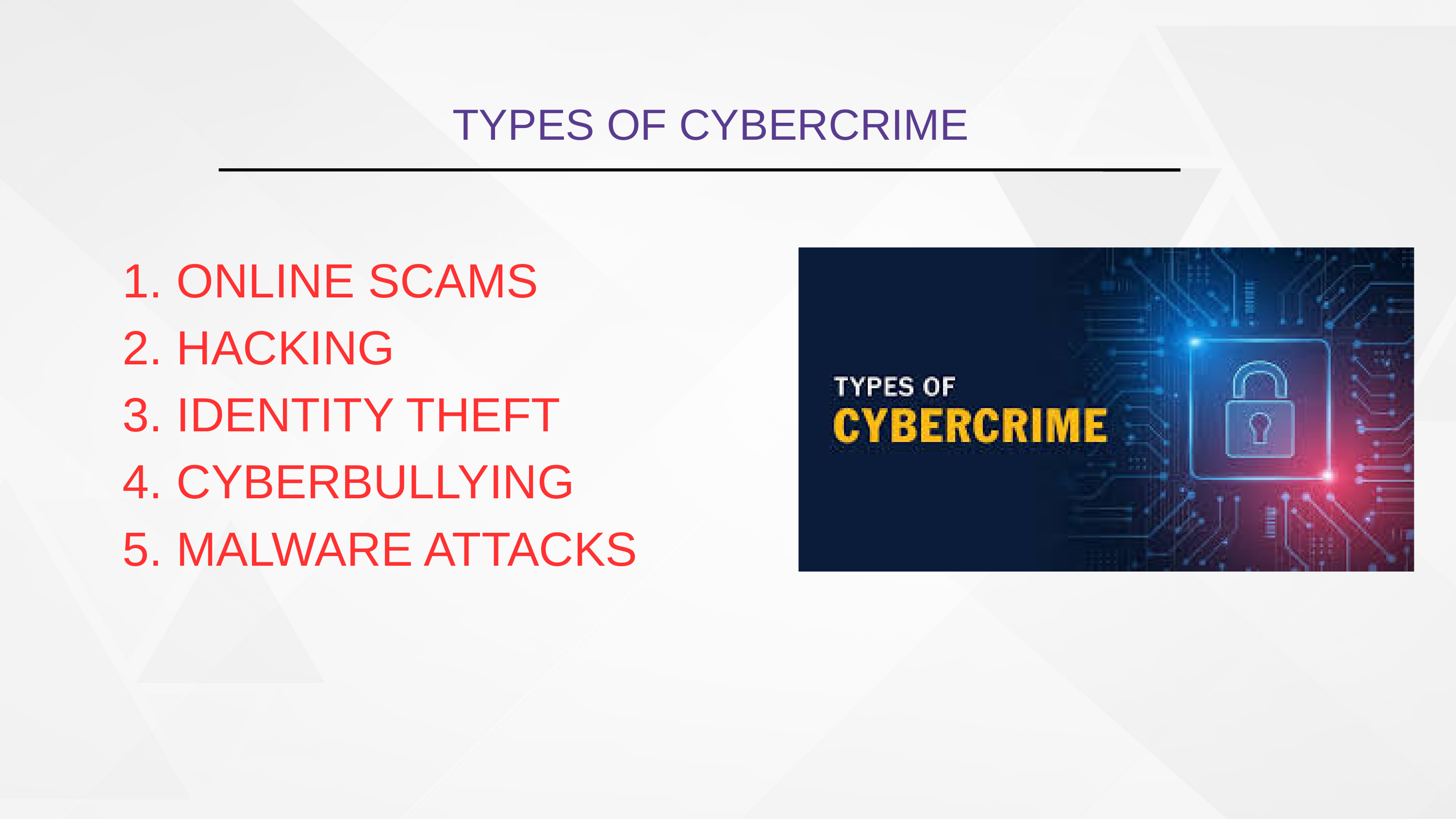

TYPES OF CYBERCRIME

 ONLINE SCAMS
 HACKING
 IDENTITY THEFT
 CYBERBULLYING
 MALWARE ATTACKS